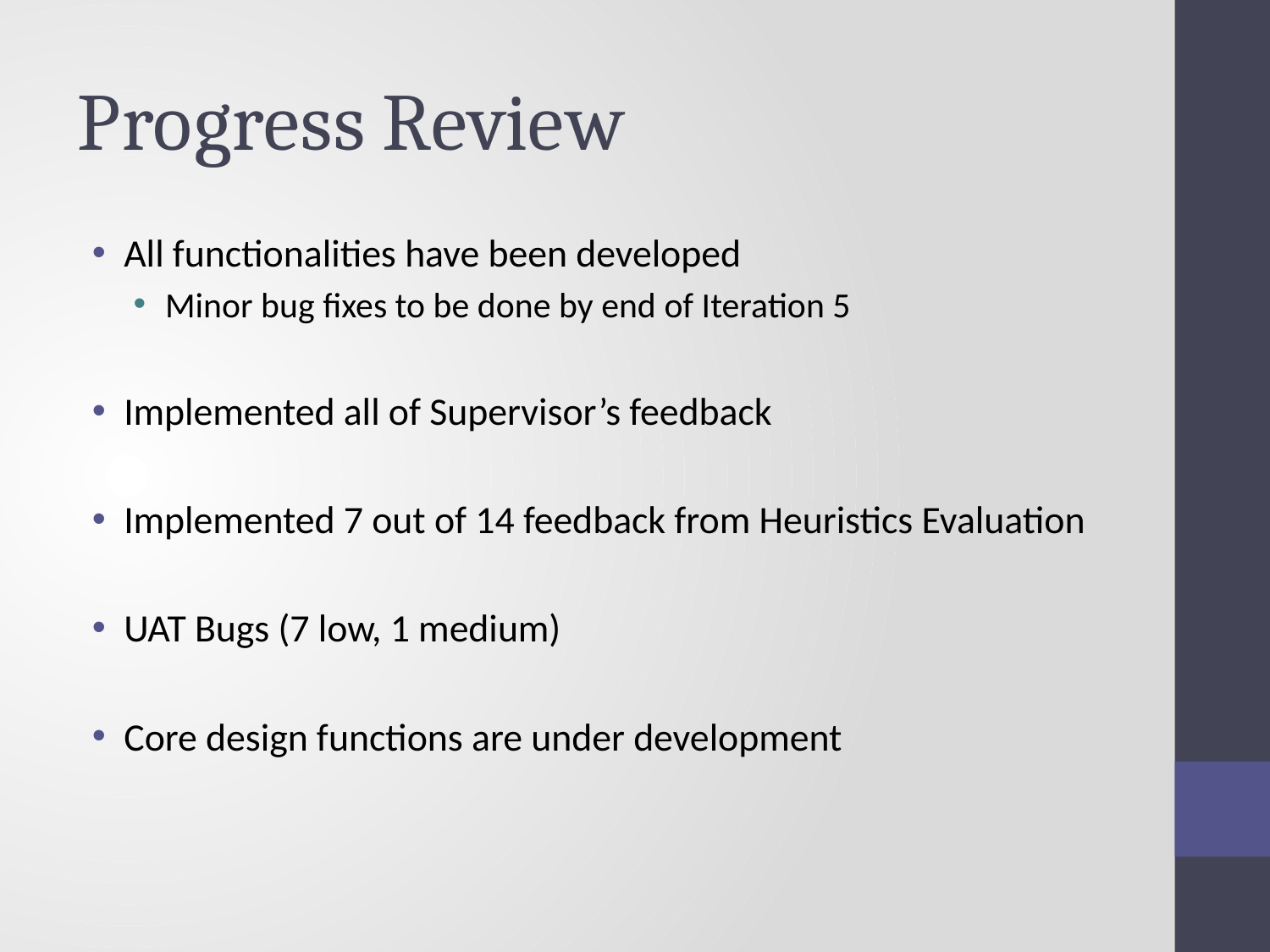

# Progress Review
All functionalities have been developed
Minor bug fixes to be done by end of Iteration 5

Implemented all of Supervisor’s feedback

Implemented 7 out of 14 feedback from Heuristics Evaluation

UAT Bugs (7 low, 1 medium)

Core design functions are under development